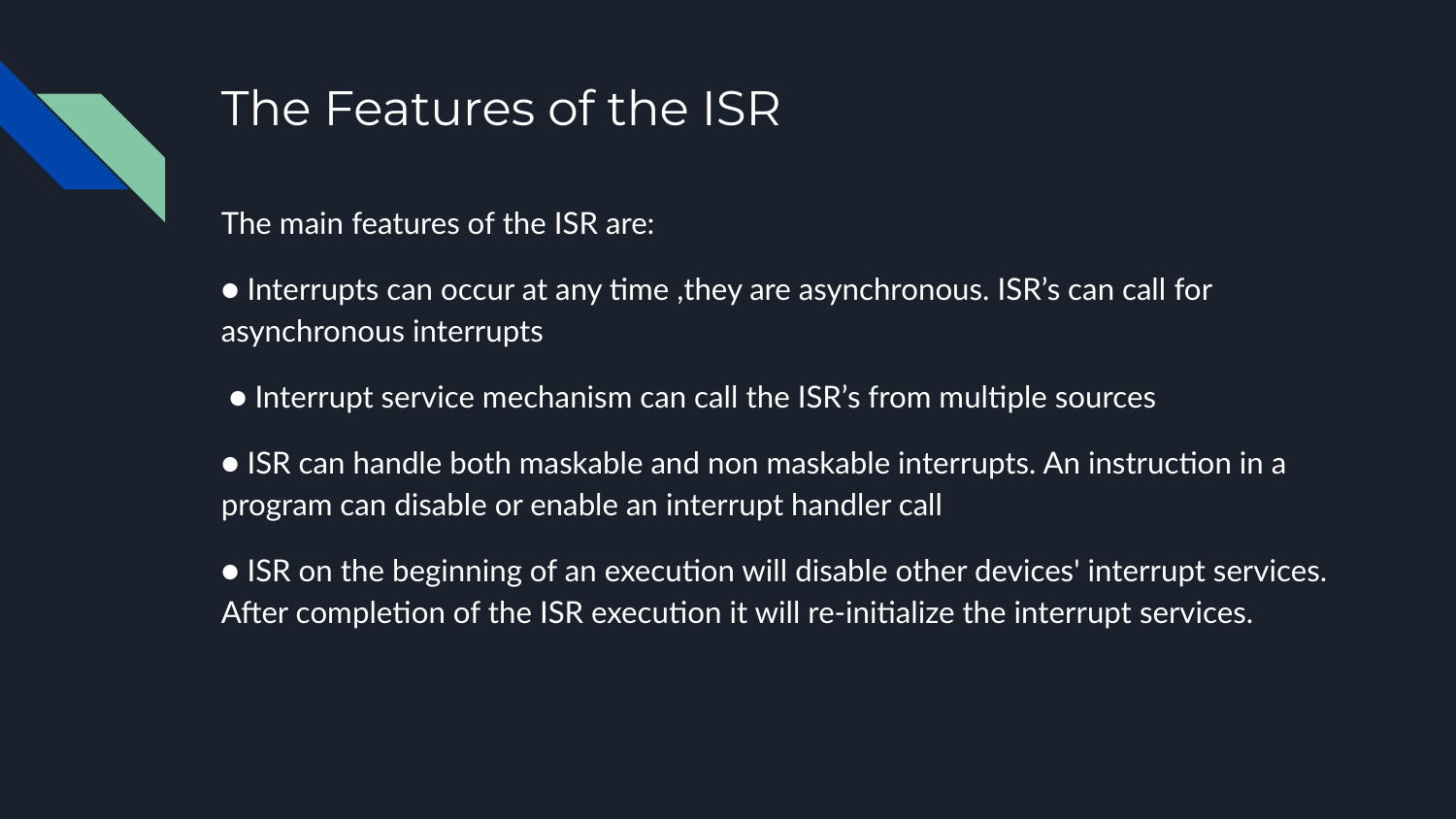

# The Features of the ISR

The main features of the ISR are:
● Interrupts can occur at any time ,they are asynchronous. ISR’s can call for asynchronous interrupts
 ● Interrupt service mechanism can call the ISR’s from multiple sources
● ISR can handle both maskable and non maskable interrupts. An instruction in a program can disable or enable an interrupt handler call
● ISR on the beginning of an execution will disable other devices' interrupt services. After completion of the ISR execution it will re-initialize the interrupt services.